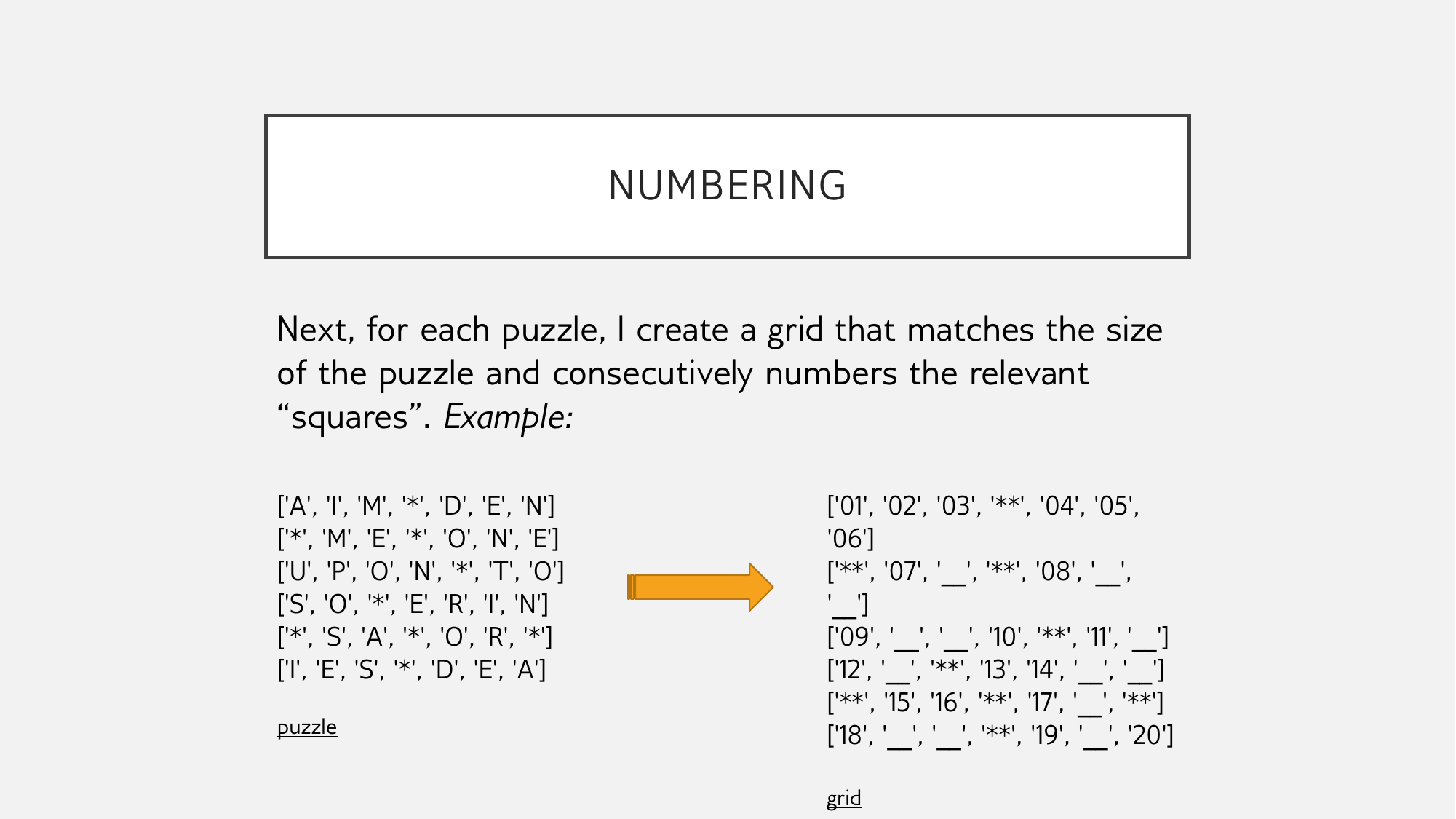

# Numbering
Next, for each puzzle, I create a grid that matches the size of the puzzle and consecutively numbers the relevant “squares”. Example:
['A', 'I', 'M', '*', 'D', 'E', 'N']
['*', 'M', 'E', '*', 'O', 'N', 'E']
['U', 'P', 'O', 'N', '*', 'T', 'O']
['S', 'O', '*', 'E', 'R', 'I', 'N']
['*', 'S', 'A', '*', 'O', 'R', '*']
['I', 'E', 'S', '*', 'D', 'E', 'A']

puzzle
['01', '02', '03', '**', '04', '05', '06']
['**', '07', '__', '**', '08', '__', '__']
['09', '__', '__', '10', '**', '11', '__']
['12', '__', '**', '13', '14', '__', '__']
['**', '15', '16', '**', '17', '__', '**']
['18', '__', '__', '**', '19', '__', '20']

grid